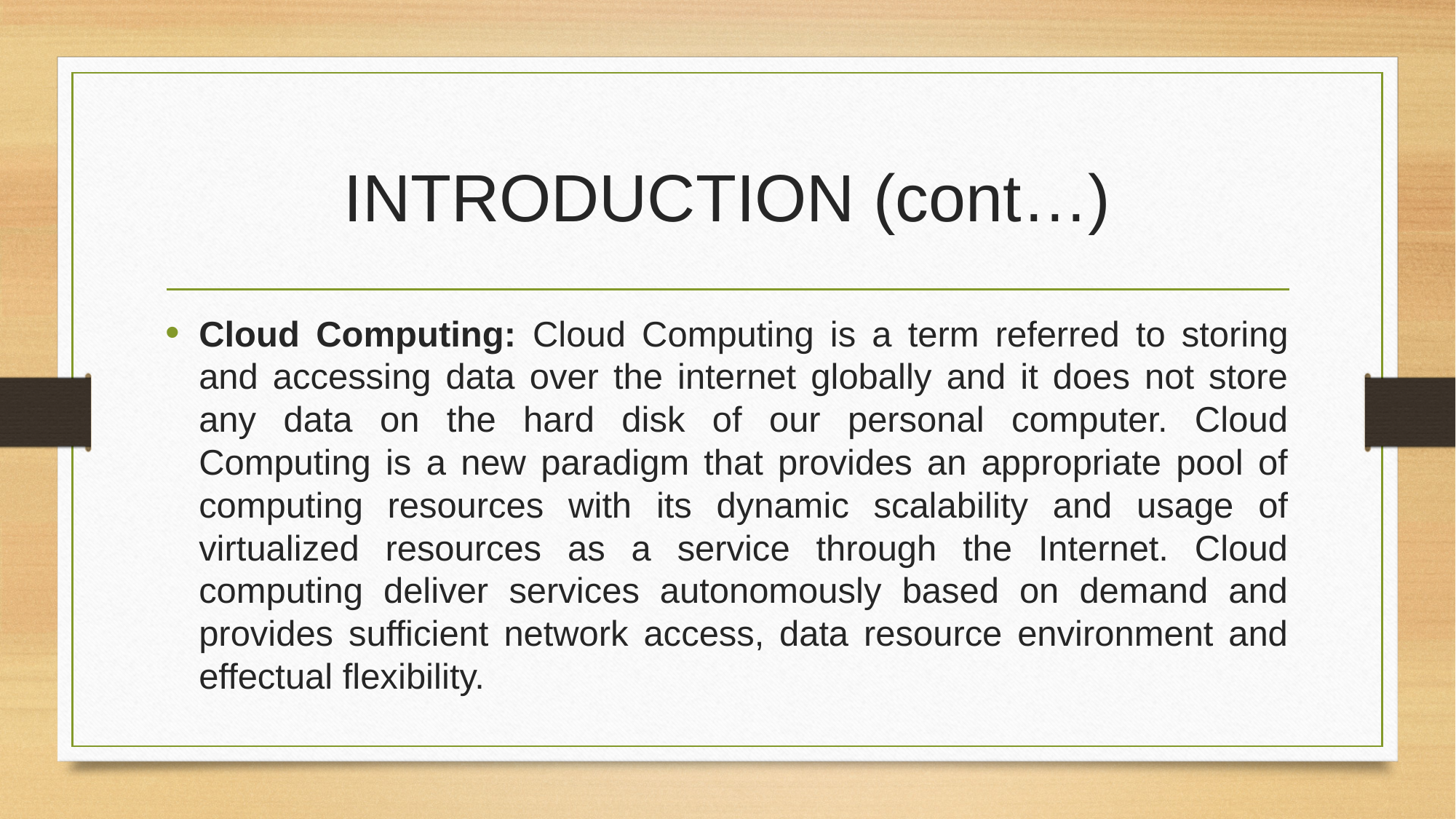

# INTRODUCTION (cont…)
Cloud Computing: Cloud Computing is a term referred to storing and accessing data over the internet globally and it does not store any data on the hard disk of our personal computer. Cloud Computing is a new paradigm that provides an appropriate pool of computing resources with its dynamic scalability and usage of virtualized resources as a service through the Internet. Cloud computing deliver services autonomously based on demand and provides sufficient network access, data resource environment and effectual flexibility.